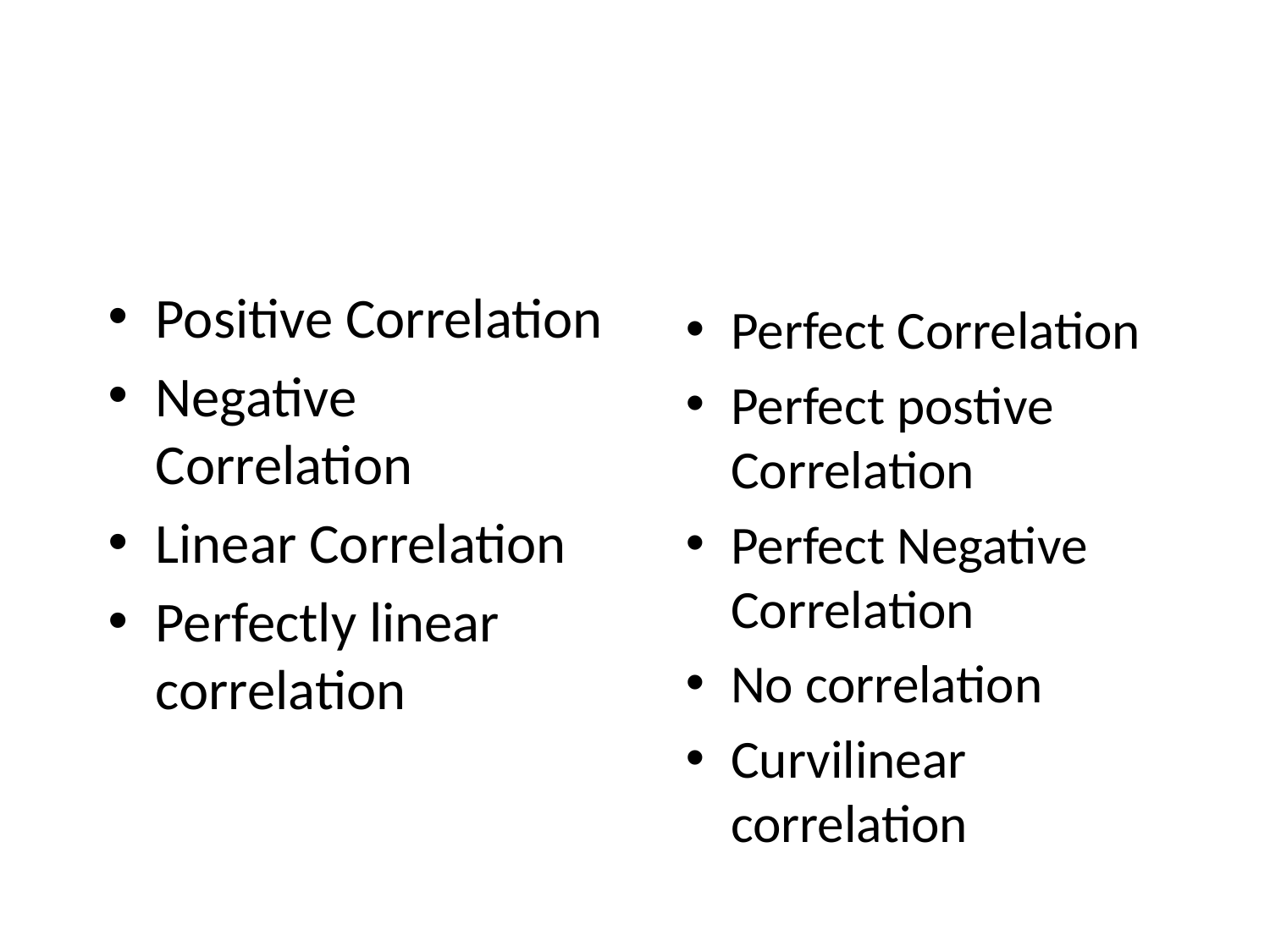

#
Positive Correlation
Negative Correlation
Linear Correlation
Perfectly linear correlation
Perfect Correlation
Perfect postive Correlation
Perfect Negative Correlation
No correlation
Curvilinear correlation